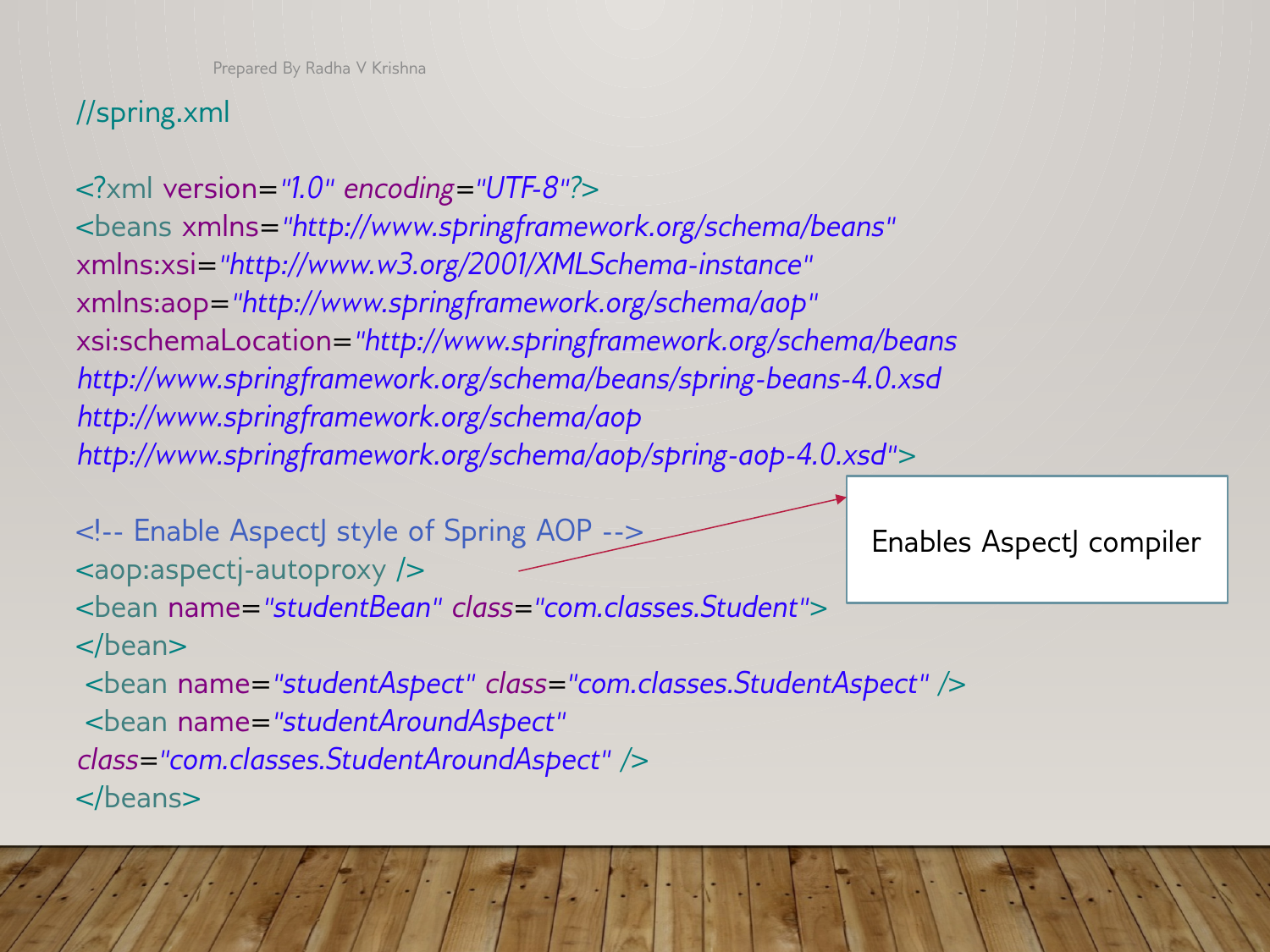

Prepared By Radha V Krishna
//spring.xml

<?xml version="1.0" encoding="UTF-8"?>
<beans xmlns="http://www.springframework.org/schema/beans"
xmlns:xsi="http://www.w3.org/2001/XMLSchema-instance"
xmlns:aop="http://www.springframework.org/schema/aop"
xsi:schemaLocation="http://www.springframework.org/schema/beans http://www.springframework.org/schema/beans/spring-beans-4.0.xsd
http://www.springframework.org/schema/aop http://www.springframework.org/schema/aop/spring-aop-4.0.xsd">

<!-- Enable AspectJ style of Spring AOP -->
<aop:aspectj-autoproxy />
<bean name="studentBean" class="com.classes.Student">
</bean>
 <bean name="studentAspect" class="com.classes.StudentAspect" />
 <bean name="studentAroundAspect" class="com.classes.StudentAroundAspect" />
</beans>
Enables AspectJ compiler